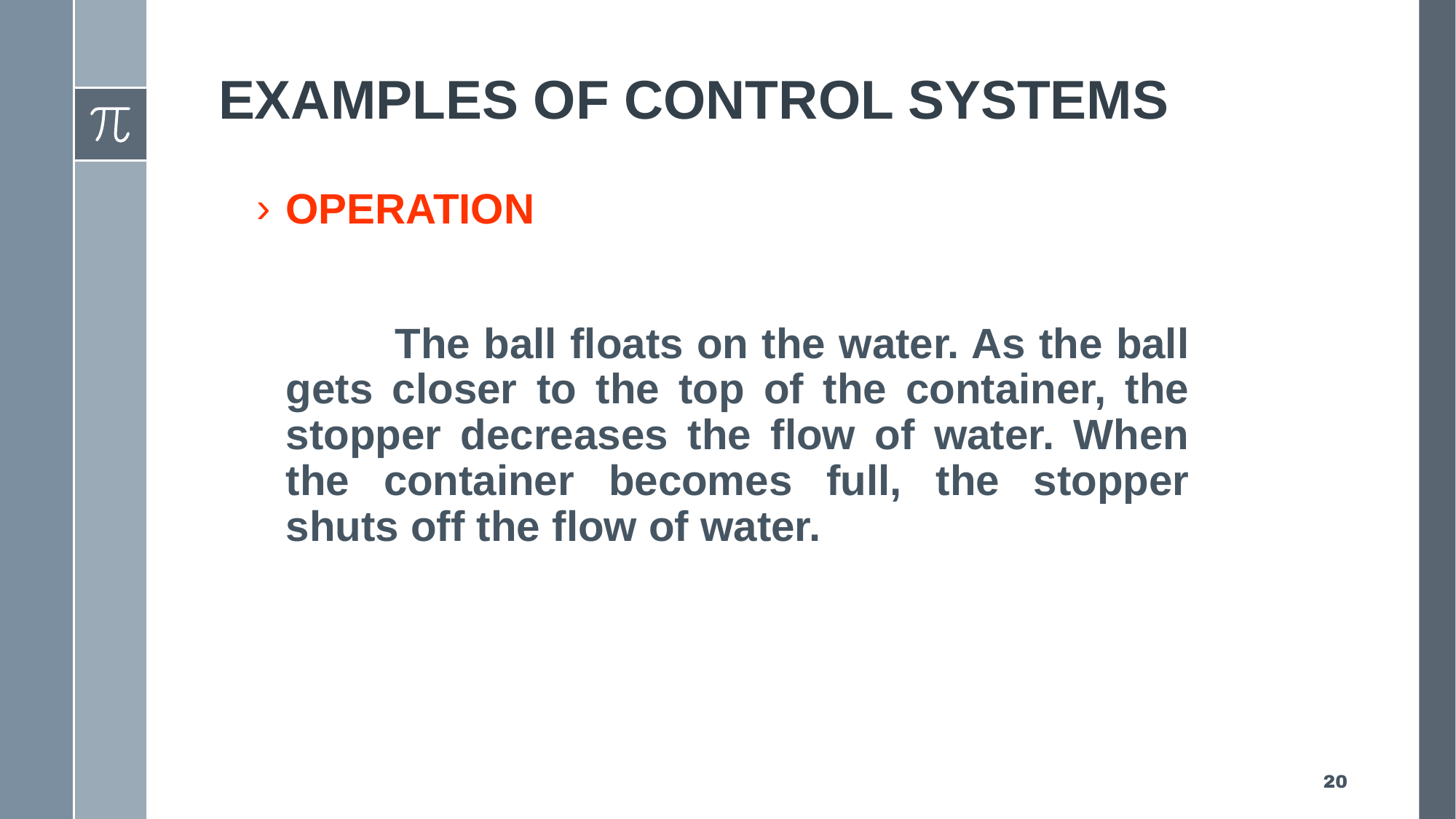

# EXAMPLES OF CONTROL SYSTEMS
OPERATION

		The ball floats on the water. As the ball gets closer to the top of the container, the stopper decreases the flow of water. When the container becomes full, the stopper shuts off the flow of water.
20